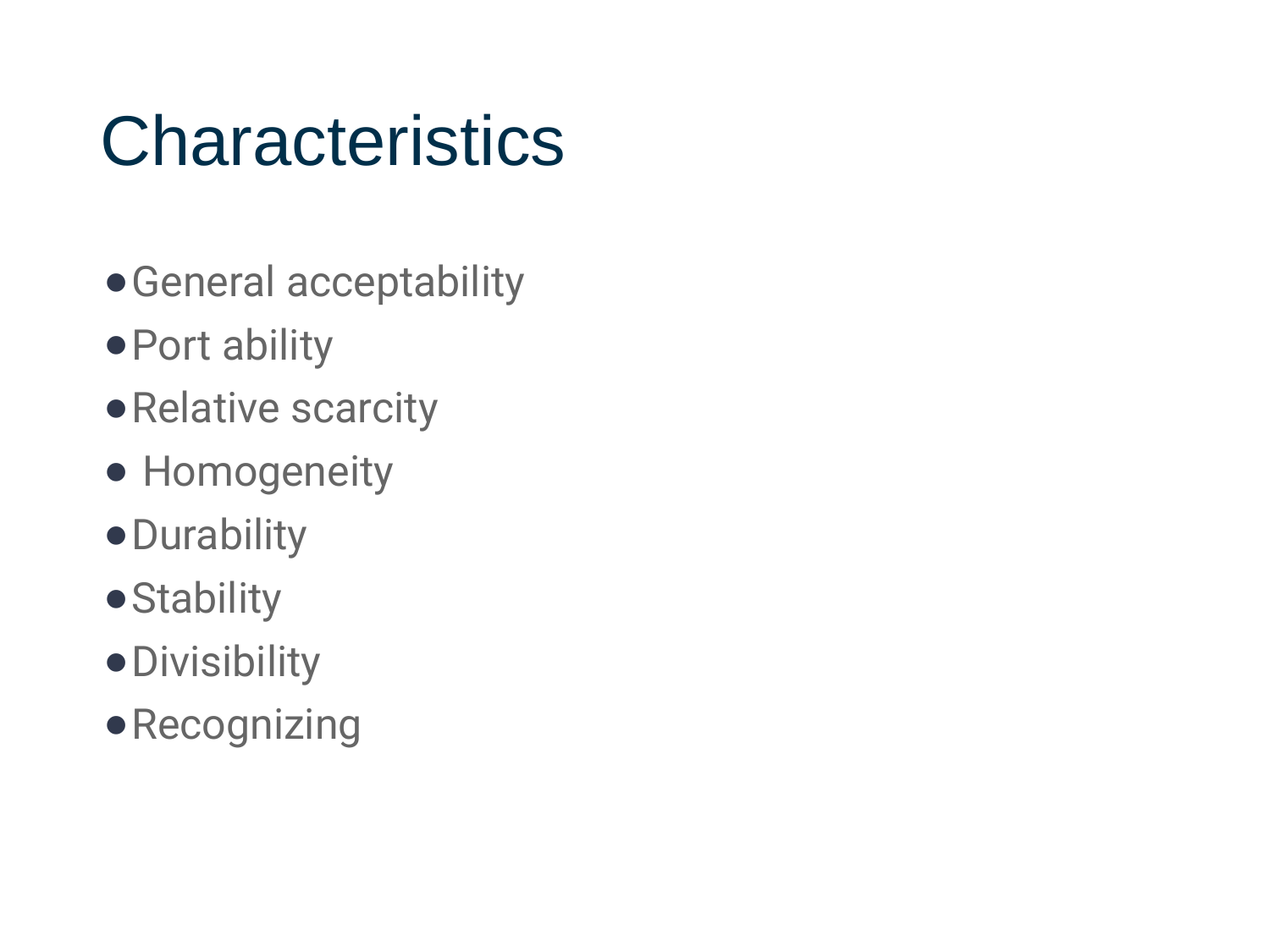

# Characteristics
General acceptability
Port ability
Relative scarcity
 Homogeneity
Durability
Stability
Divisibility
Recognizing